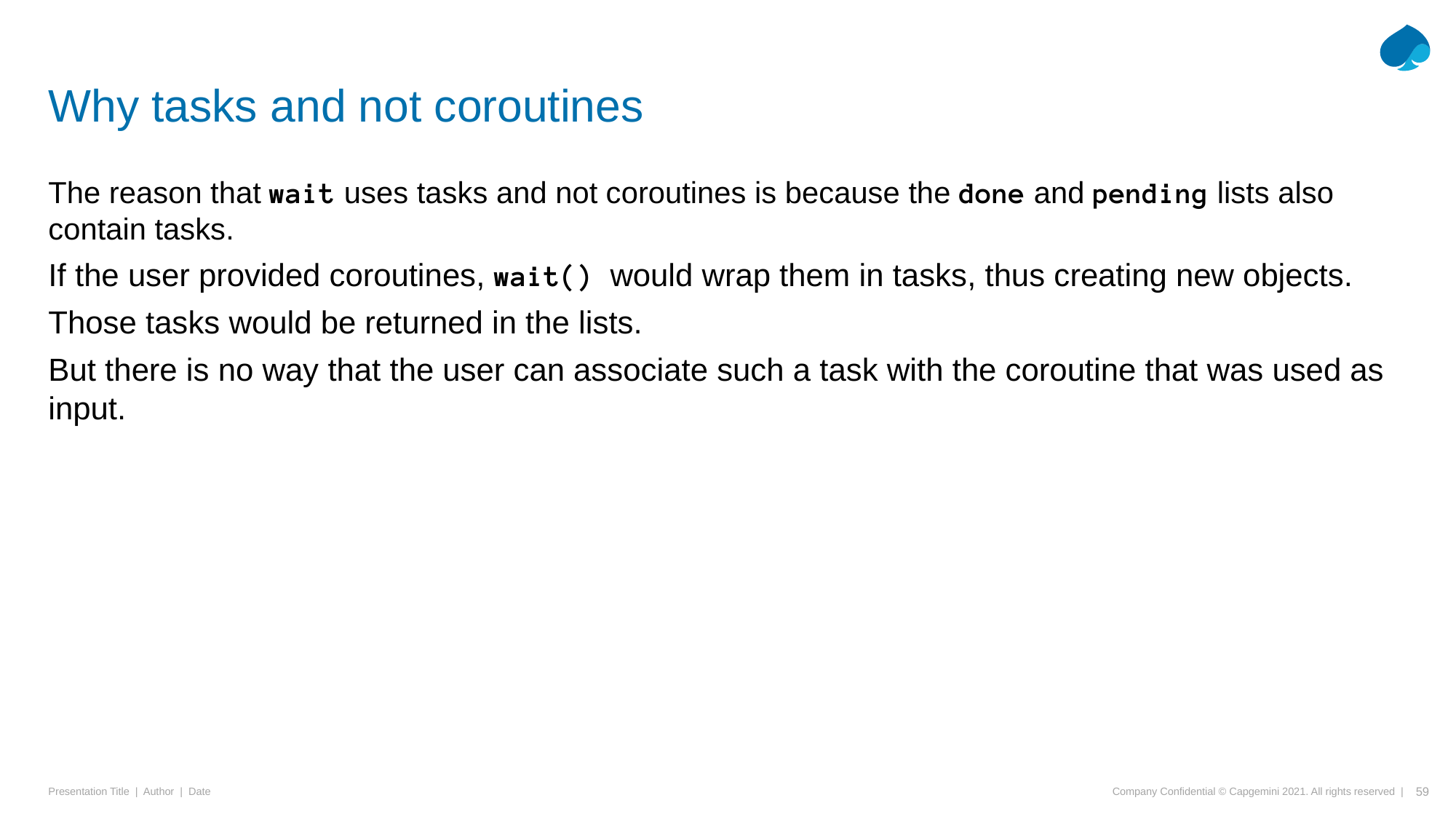

# Why tasks and not coroutines
The reason that wait uses tasks and not coroutines is because the done and pending lists also contain tasks.
If the user provided coroutines, wait() would wrap them in tasks, thus creating new objects.
Those tasks would be returned in the lists.
But there is no way that the user can associate such a task with the coroutine that was used as input.